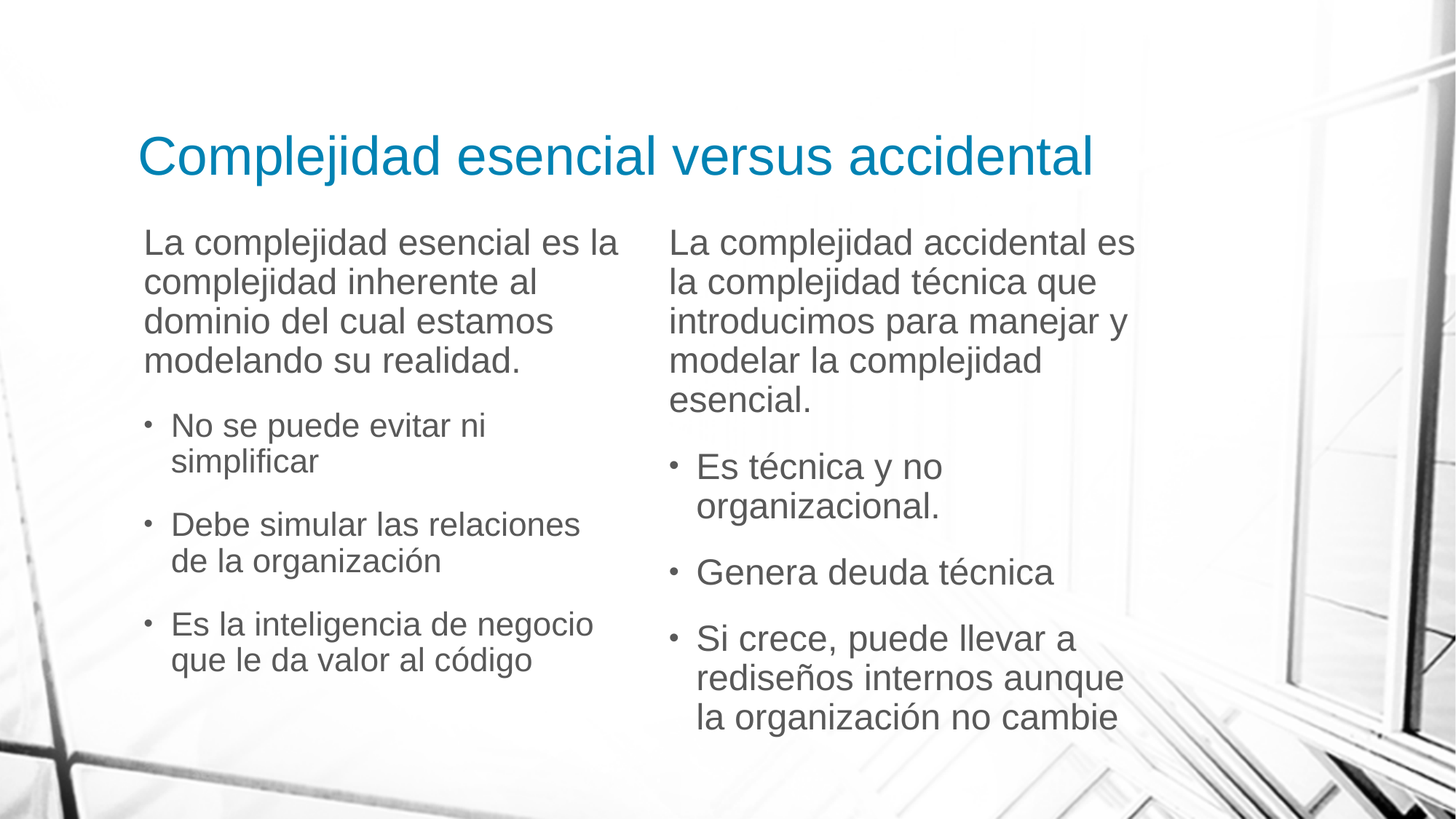

# Complejidad esencial versus accidental
La complejidad esencial es la complejidad inherente al dominio del cual estamos modelando su realidad.
No se puede evitar ni simplificar
Debe simular las relaciones de la organización
Es la inteligencia de negocio que le da valor al código
La complejidad accidental es la complejidad técnica que introducimos para manejar y modelar la complejidad esencial.
Es técnica y no organizacional.
Genera deuda técnica
Si crece, puede llevar a rediseños internos aunque la organización no cambie